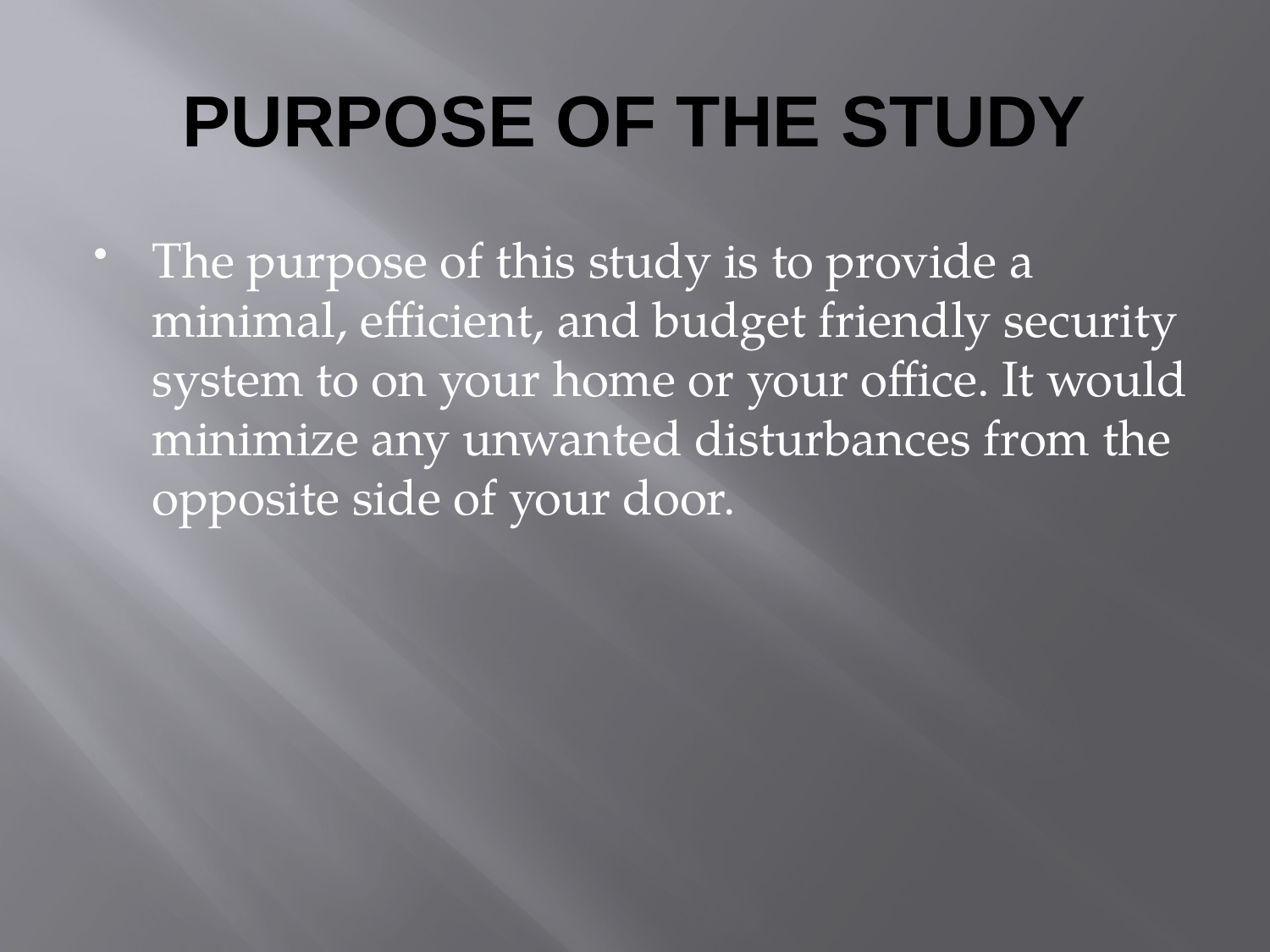

# PURPOSE OF THE STUDY
The purpose of this study is to provide a minimal, efficient, and budget friendly security system to on your home or your office. It would minimize any unwanted disturbances from the opposite side of your door.